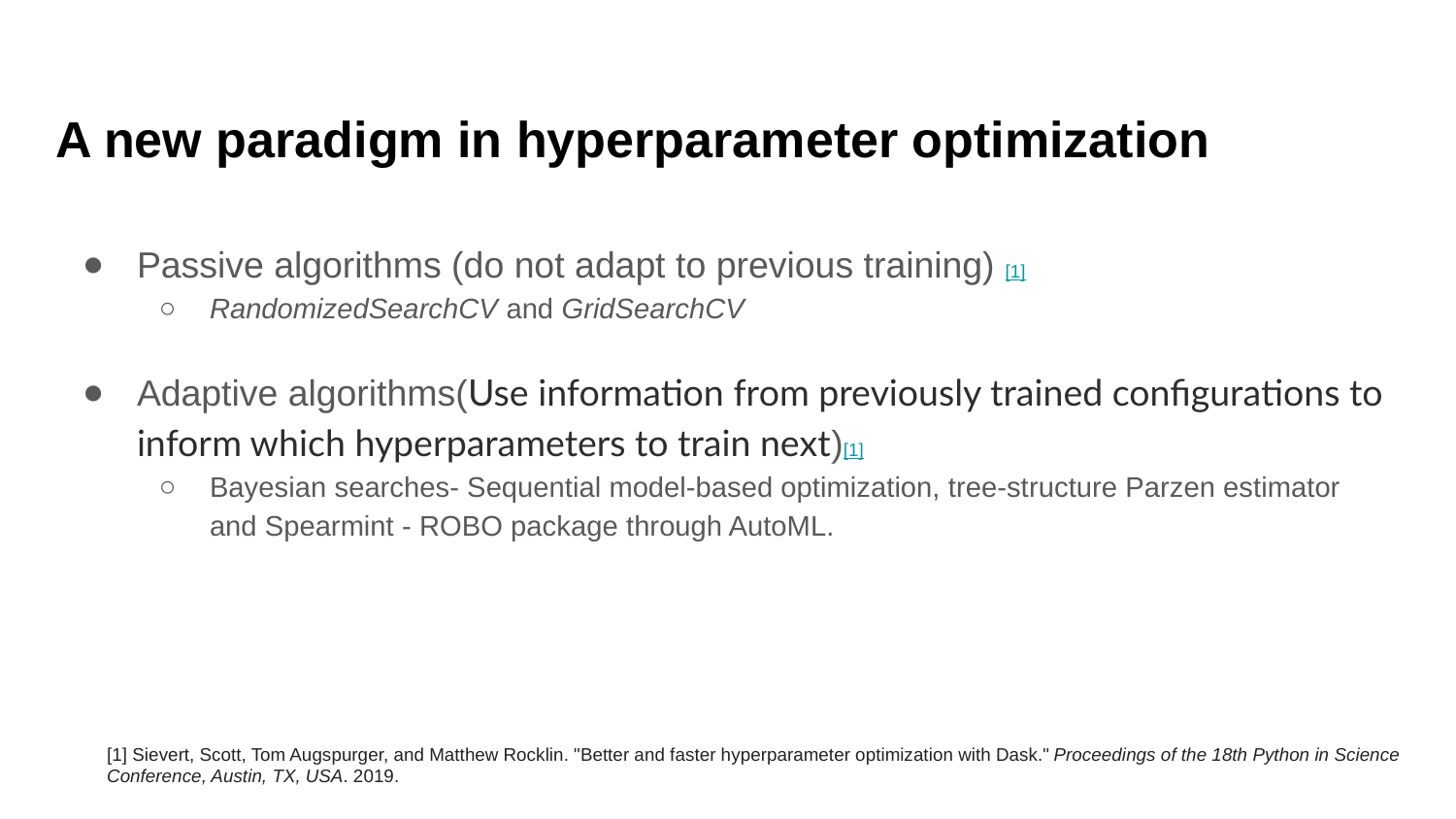

# A new paradigm in hyperparameter optimization
Passive algorithms (do not adapt to previous training) [1]
RandomizedSearchCV and GridSearchCV

Adaptive algorithms(Use information from previously trained configurations to inform which hyperparameters to train next)[1]
Bayesian searches- Sequential model-based optimization, tree-structure Parzen estimator and Spearmint - ROBO package through AutoML.

[1] Sievert, Scott, Tom Augspurger, and Matthew Rocklin. "Better and faster hyperparameter optimization with Dask." Proceedings of the 18th Python in Science Conference, Austin, TX, USA. 2019.